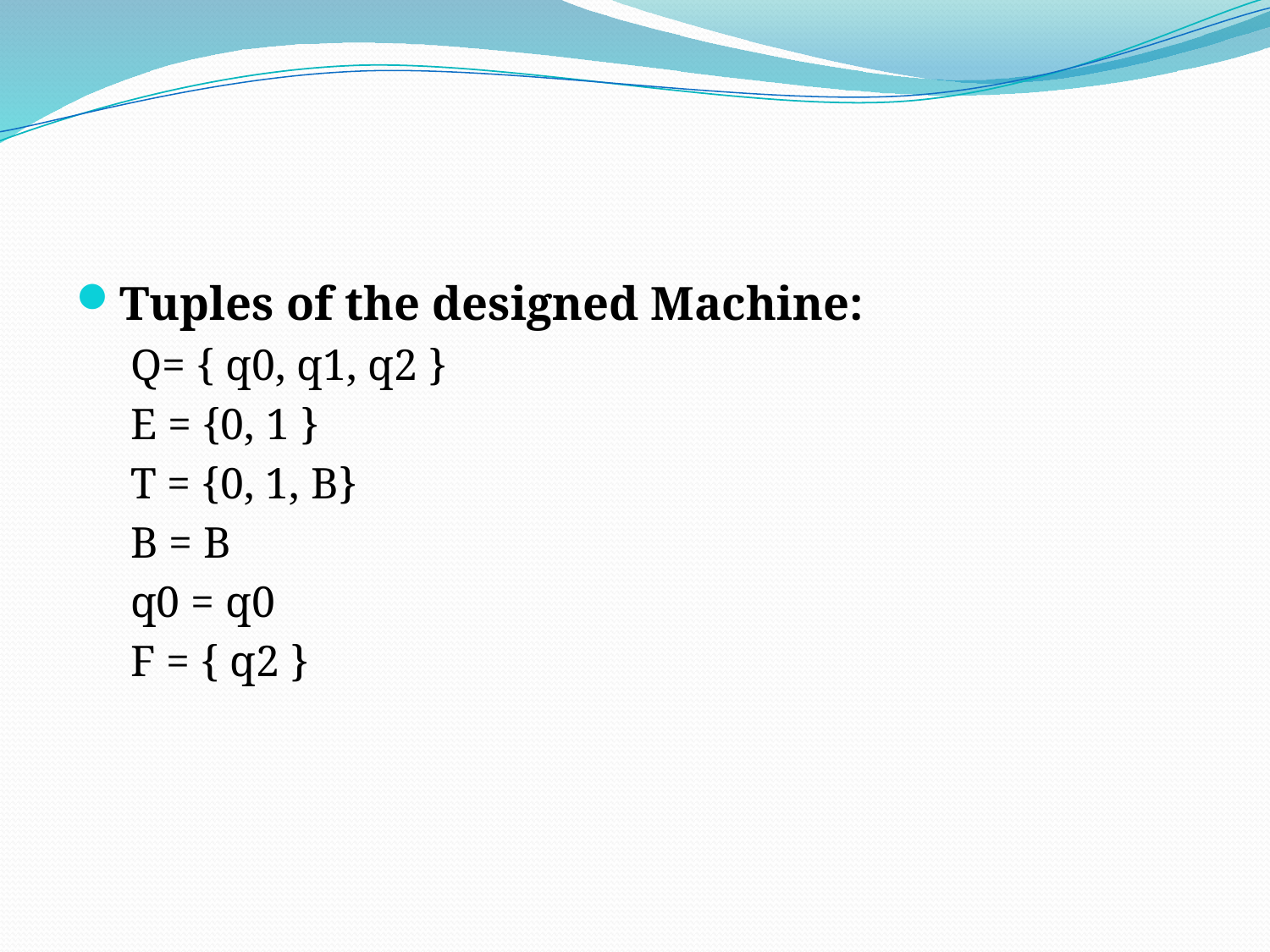

#
Tuples of the designed Machine:
Q= { q0, q1, q2 }
E = {0, 1 }
T = {0, 1, B}
B = B
q0 = q0
F = { q2 }